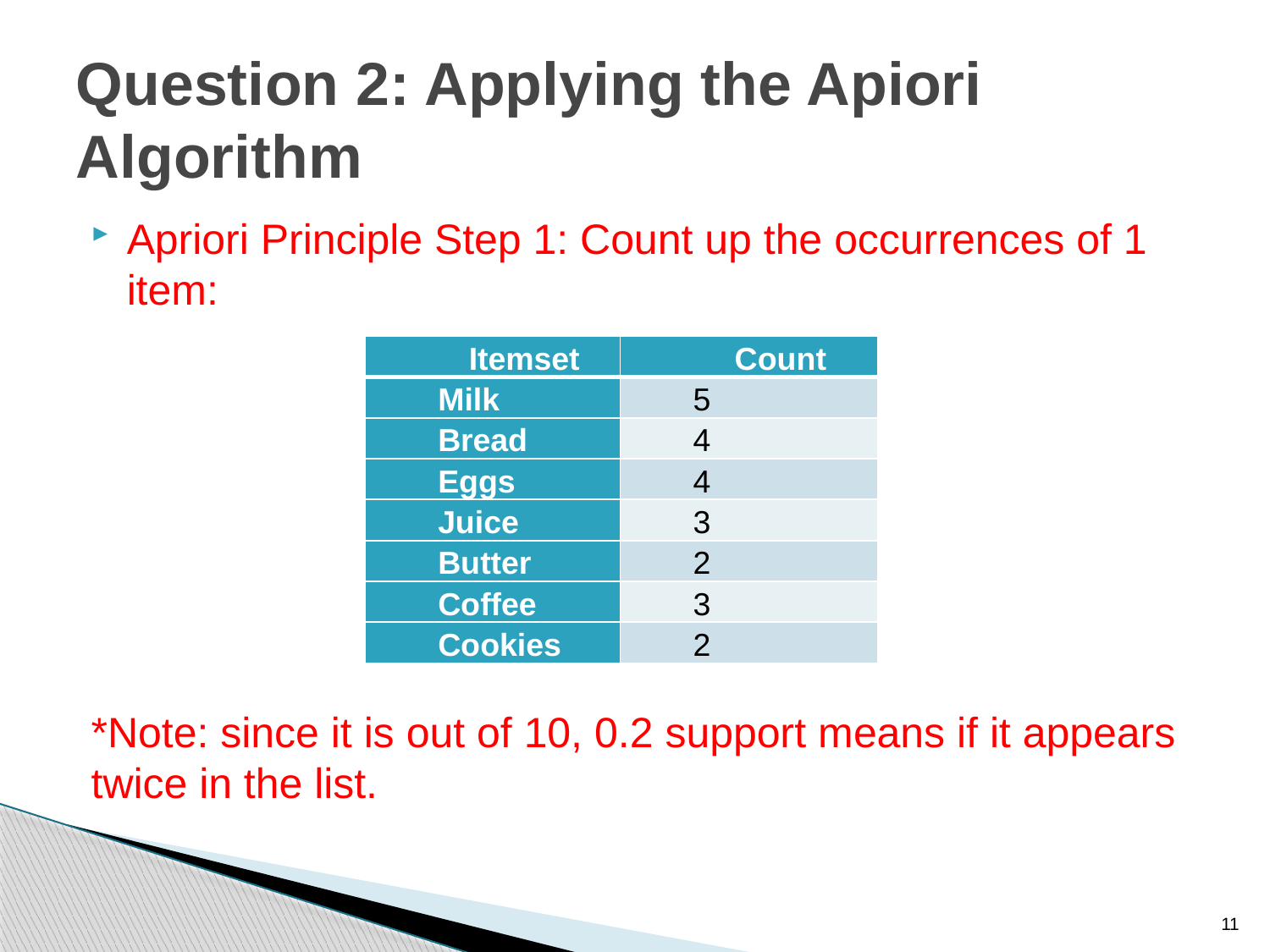

# Question 2: Applying the Apiori Algorithm
Apriori Principle Step 1: Count up the occurrences of 1 item:

*Note: since it is out of 10, 0.2 support means if it appears twice in the list.
| Itemset | Count |
| --- | --- |
| Milk | 5 |
| Bread | 4 |
| Eggs | 4 |
| Juice | 3 |
| Butter | 2 |
| Coffee | 3 |
| Cookies | 2 |
11